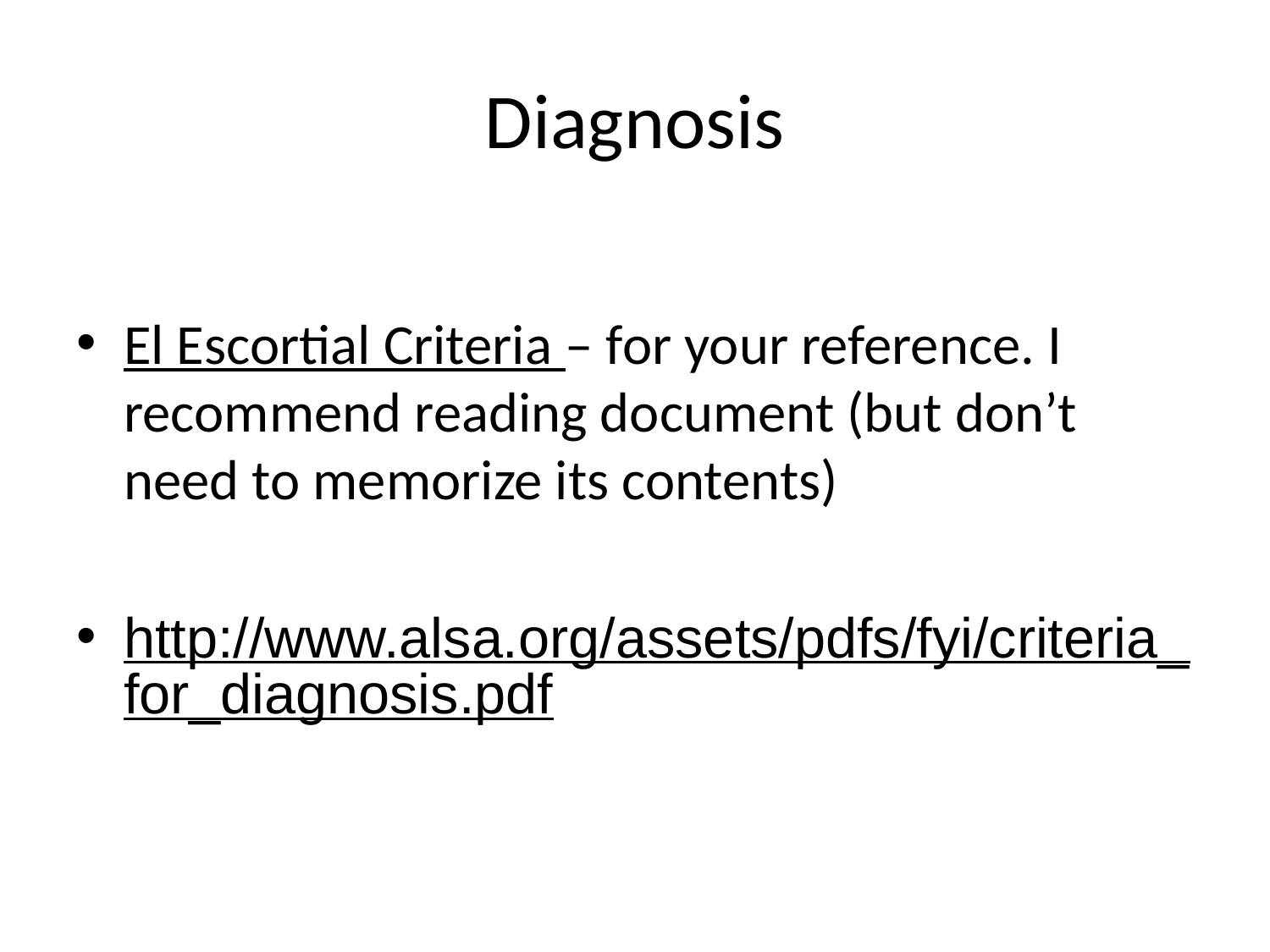

# Diagnosis

El Escortial Criteria – for your reference. I recommend reading document (but don’t need to memorize its contents)

http://www.alsa.org/assets/pdfs/fyi/criteria_for_diagnosis.pdf